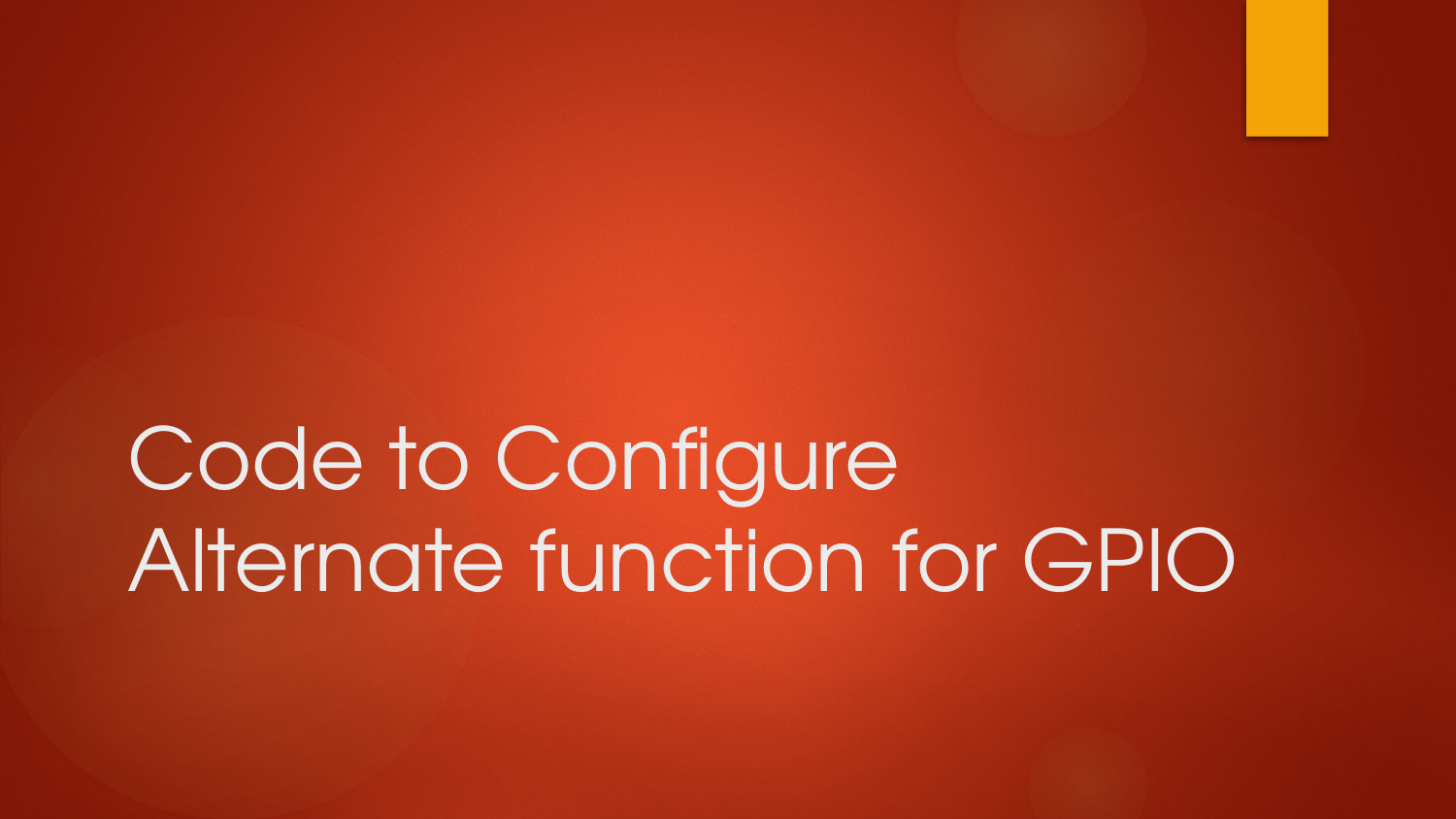

Code to Configure Alternate function for GPIO